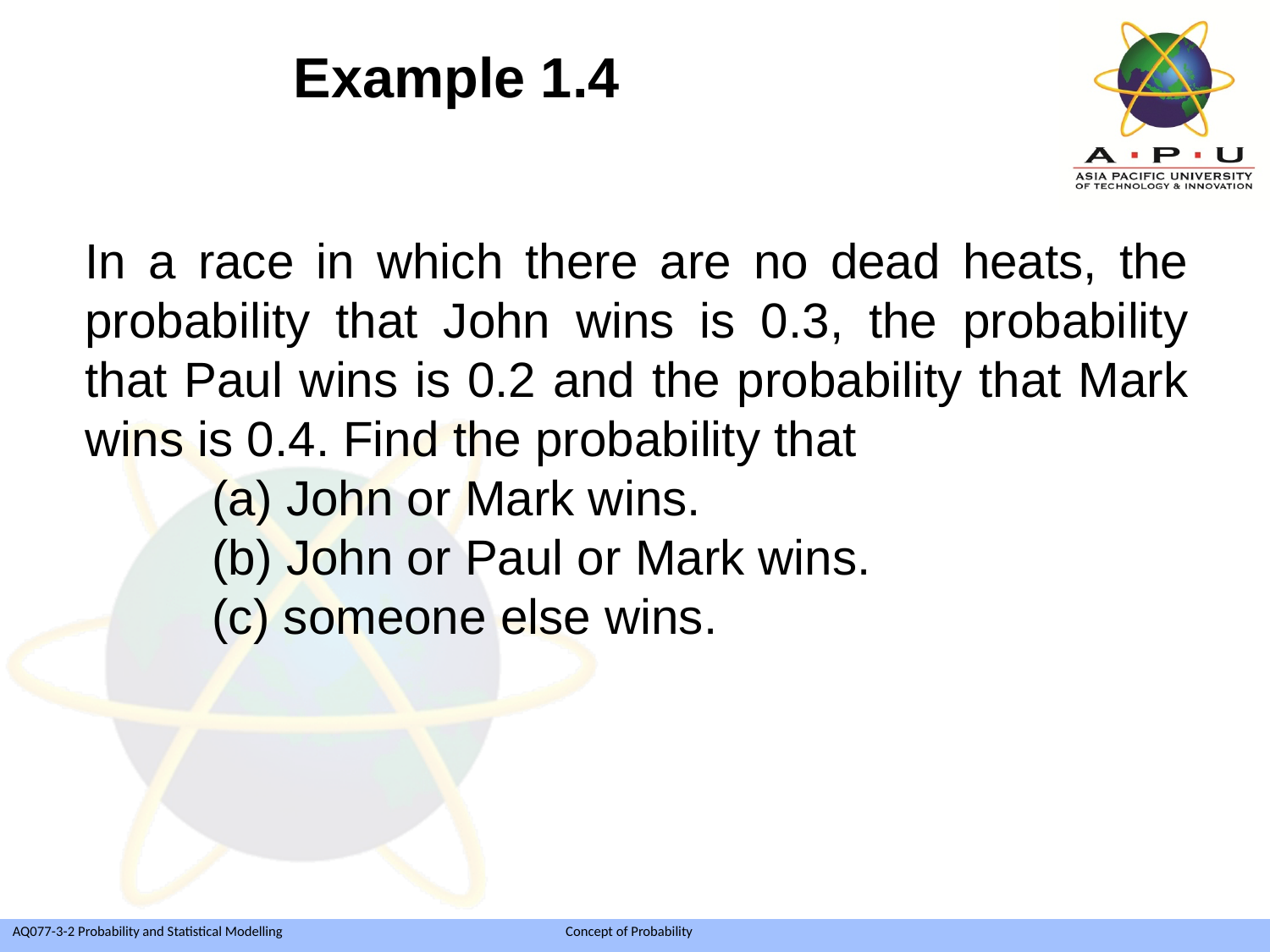

Example 1.4
In a race in which there are no dead heats, the probability that John wins is 0.3, the probability that Paul wins is 0.2 and the probability that Mark wins is 0.4. Find the probability that
	(a) John or Mark wins.
	(b) John or Paul or Mark wins.
	(c) someone else wins.